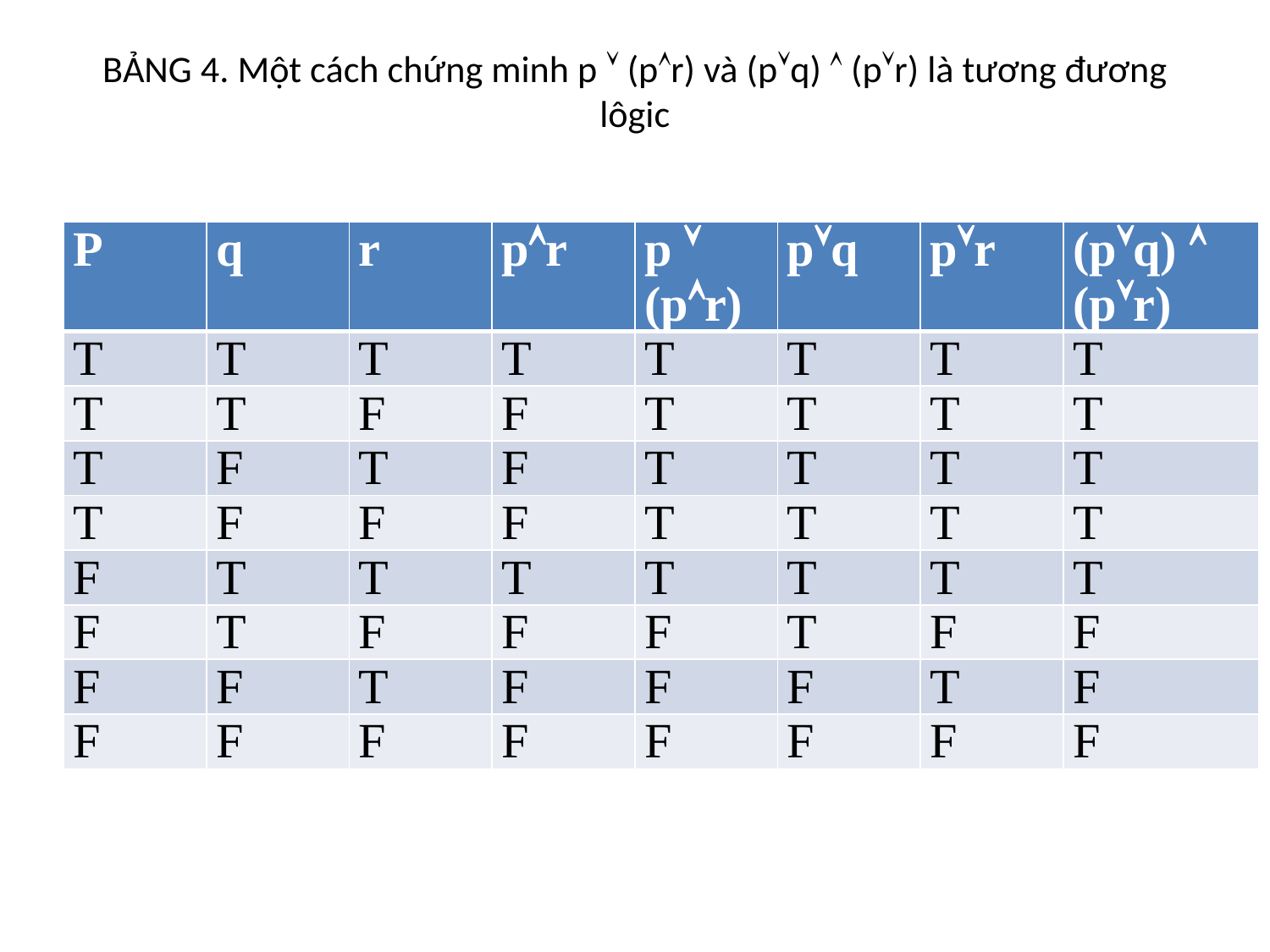

# BẢNG 4. Một cách chứng minh p ∨ (p∧r) và (p∨q) ∧ (p∨r) là tương đương lôgic
| P | q | r | p∧r | p ∨ (p∧r) | p∨q | p∨r | (p∨q) ∧ (p∨r) |
| --- | --- | --- | --- | --- | --- | --- | --- |
| T | T | T | T | T | T | T | T |
| T | T | F | F | T | T | T | T |
| T | F | T | F | T | T | T | T |
| T | F | F | F | T | T | T | T |
| F | T | T | T | T | T | T | T |
| F | T | F | F | F | T | F | F |
| F | F | T | F | F | F | T | F |
| F | F | F | F | F | F | F | F |